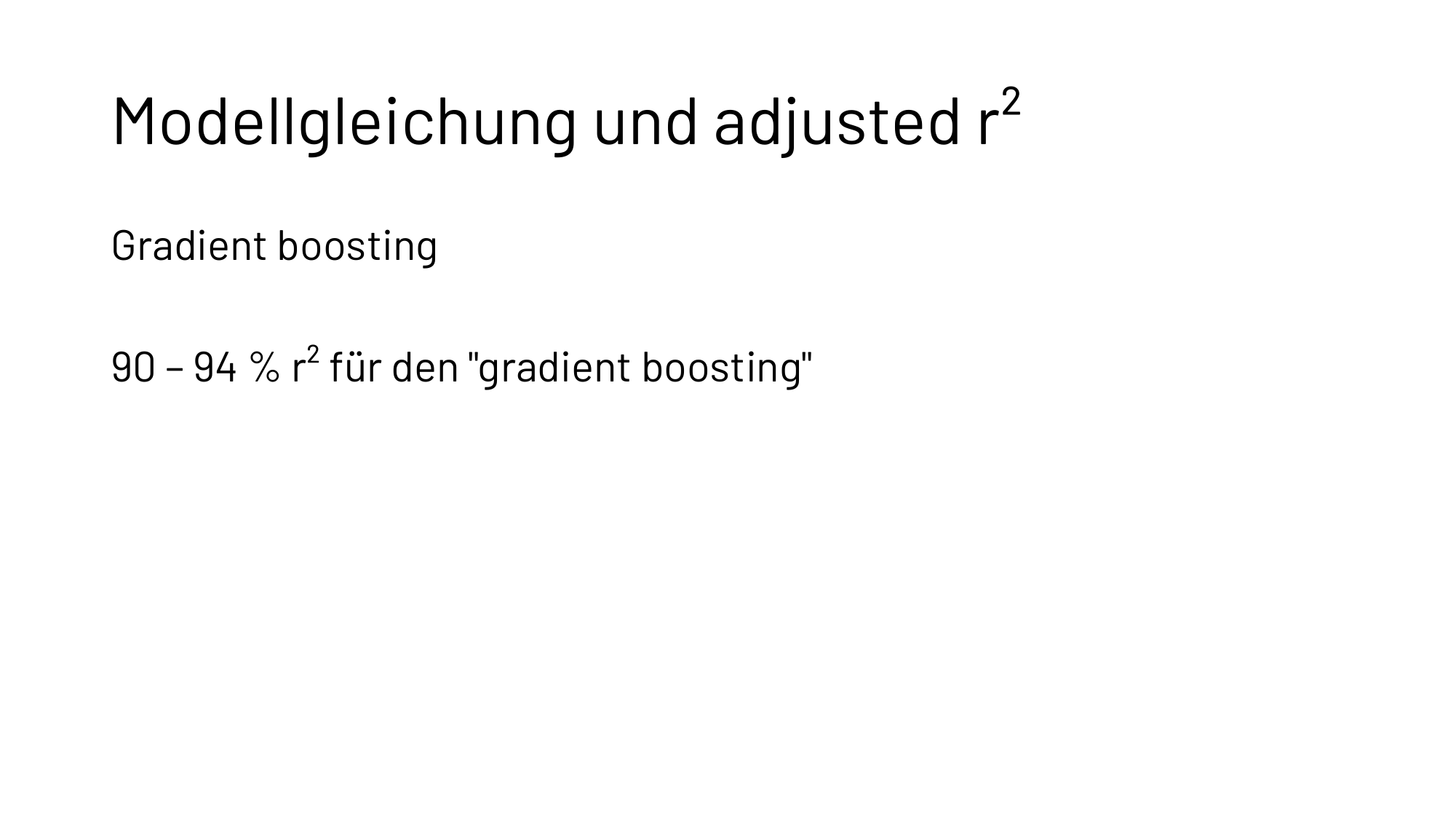

# Modellgleichung und adjusted r²

Gradient boosting

90 – 94 % r² für den "gradient boosting"